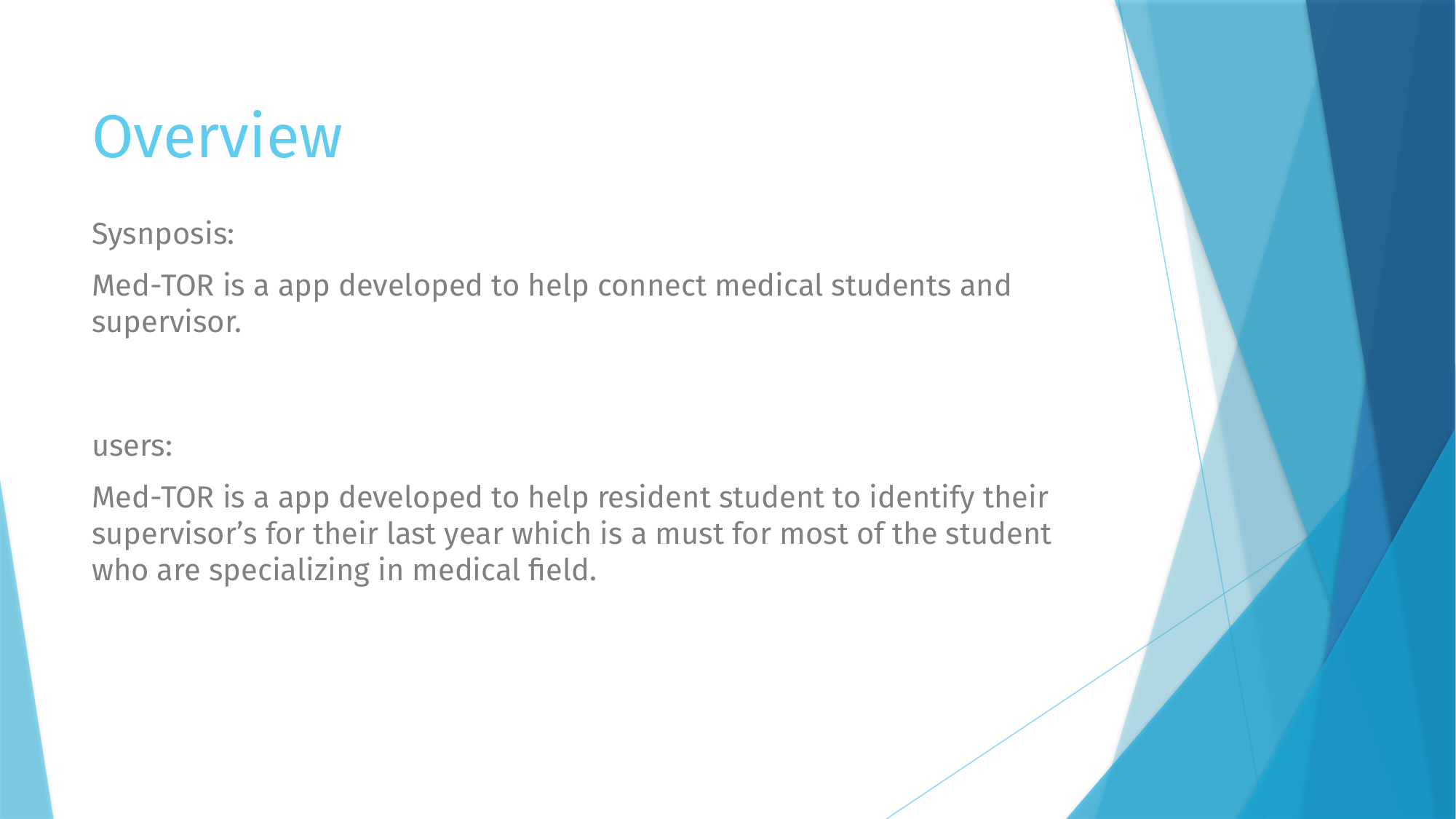

# Overview
Sysnposis:
Med-TOR is a app developed to help connect medical students and supervisor.

users:
Med-TOR is a app developed to help resident student to identify their supervisor’s for their last year which is a must for most of the student who are specializing in medical field.